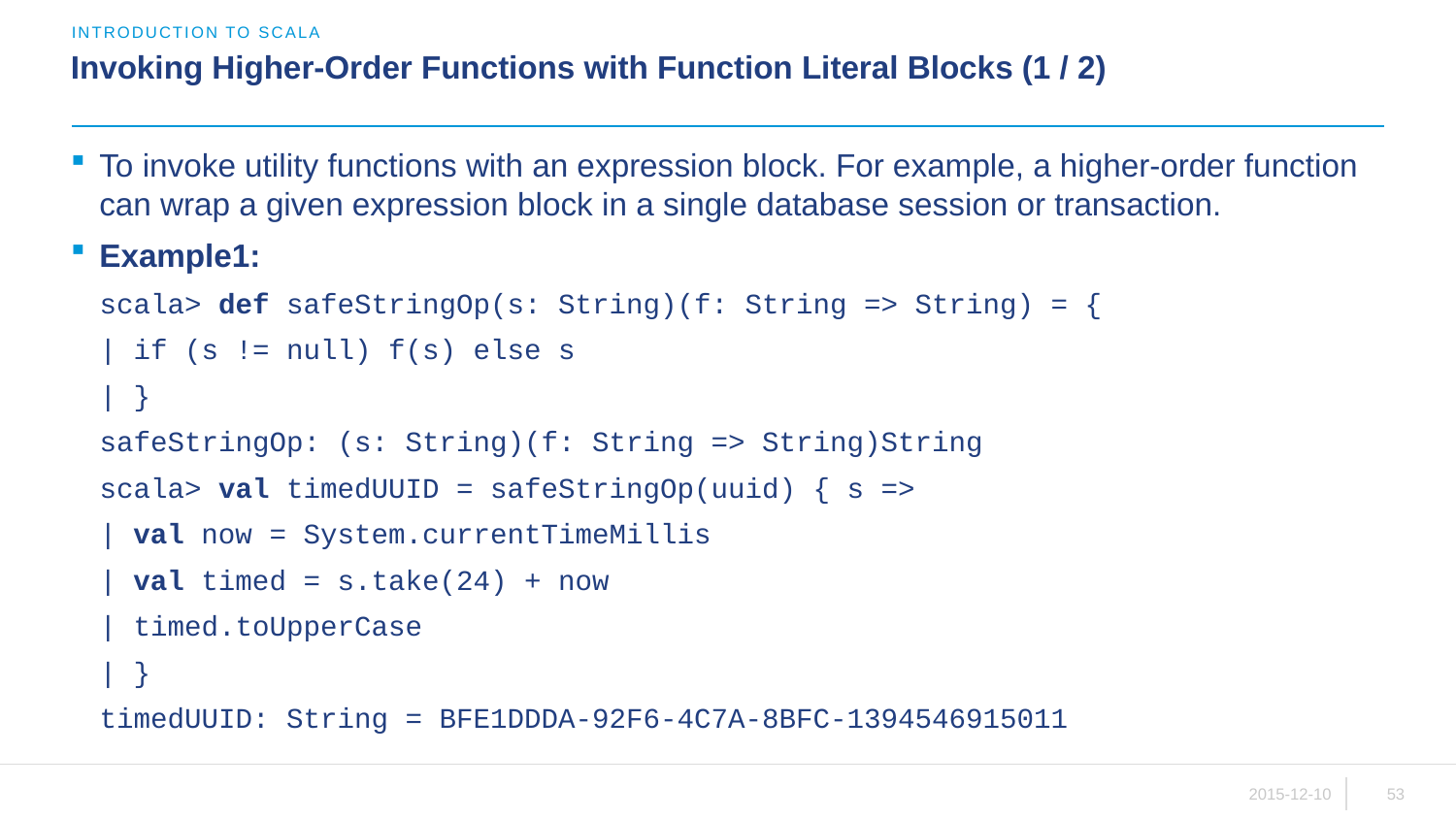

introduction to scala
# Invoking Higher-Order Functions with Function Literal Blocks (1 / 2)
To invoke utility functions with an expression block. For example, a higher-order function can wrap a given expression block in a single database session or transaction.
Example1:
scala> def safeStringOp(s: String)(f: String => String) = {
| if (s != null) f(s) else s
| }
safeStringOp: (s: String)(f: String => String)String
scala> val timedUUID = safeStringOp(uuid) { s =>
| val now = System.currentTimeMillis
| val timed = s.take(24) + now
| timed.toUpperCase
| }
timedUUID: String = BFE1DDDA-92F6-4C7A-8BFC-1394546915011